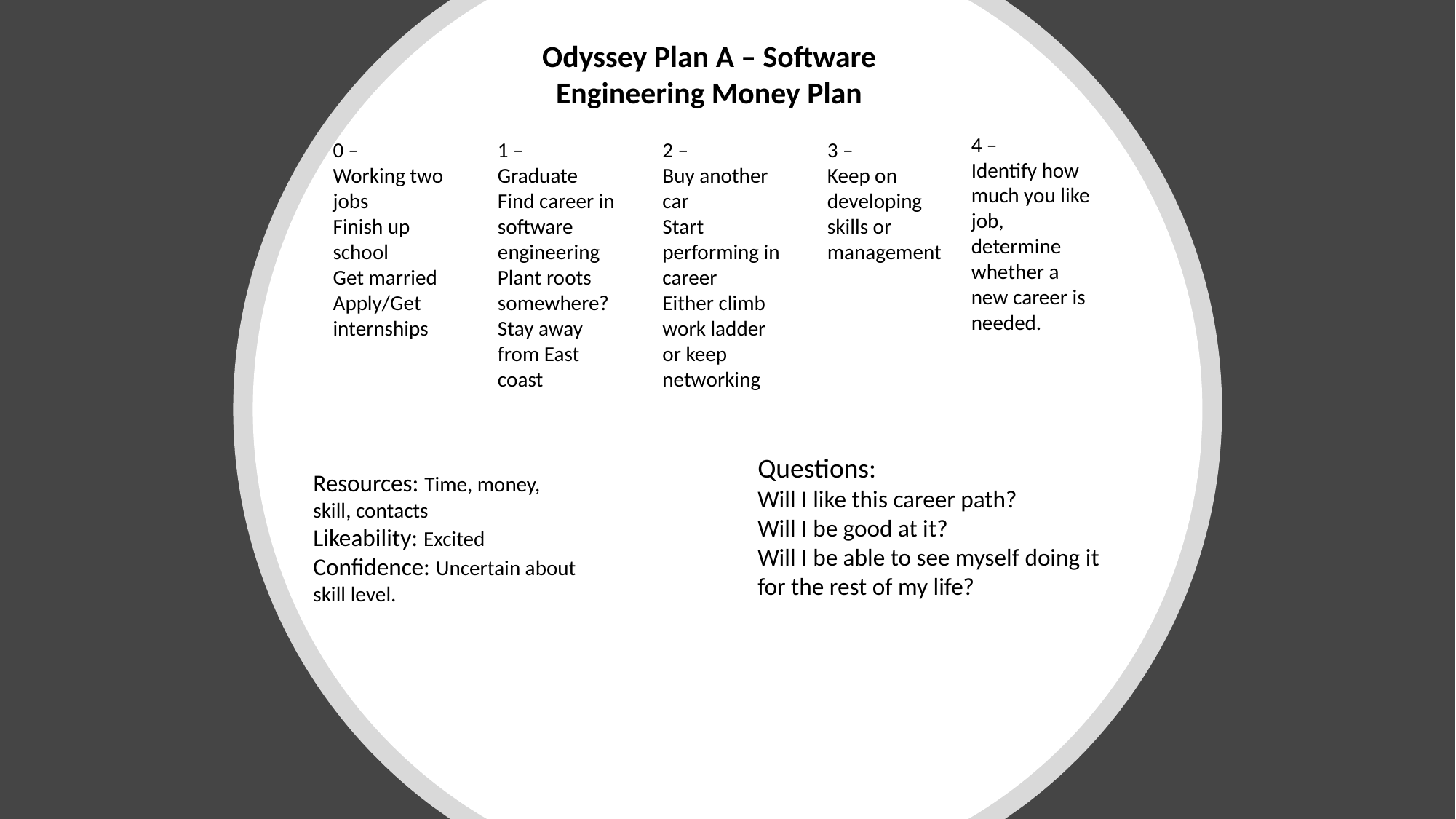

Odyssey Plan A – Software Engineering Money Plan
4 –
Identify how much you like job, determine whether a new career is needed.
0 –
Working two jobs
Finish up school
Get married
Apply/Get internships
1 –
Graduate
Find career in software engineering
Plant roots somewhere?
Stay away from East coast
2 –
Buy another car
Start performing in career
Either climb work ladder or keep networking
3 –
Keep on developing skills or management
Questions:
Will I like this career path?
Will I be good at it?
Will I be able to see myself doing it for the rest of my life?
Resources: Time, money, skill, contacts
Likeability: Excited
Confidence: Uncertain about skill level.